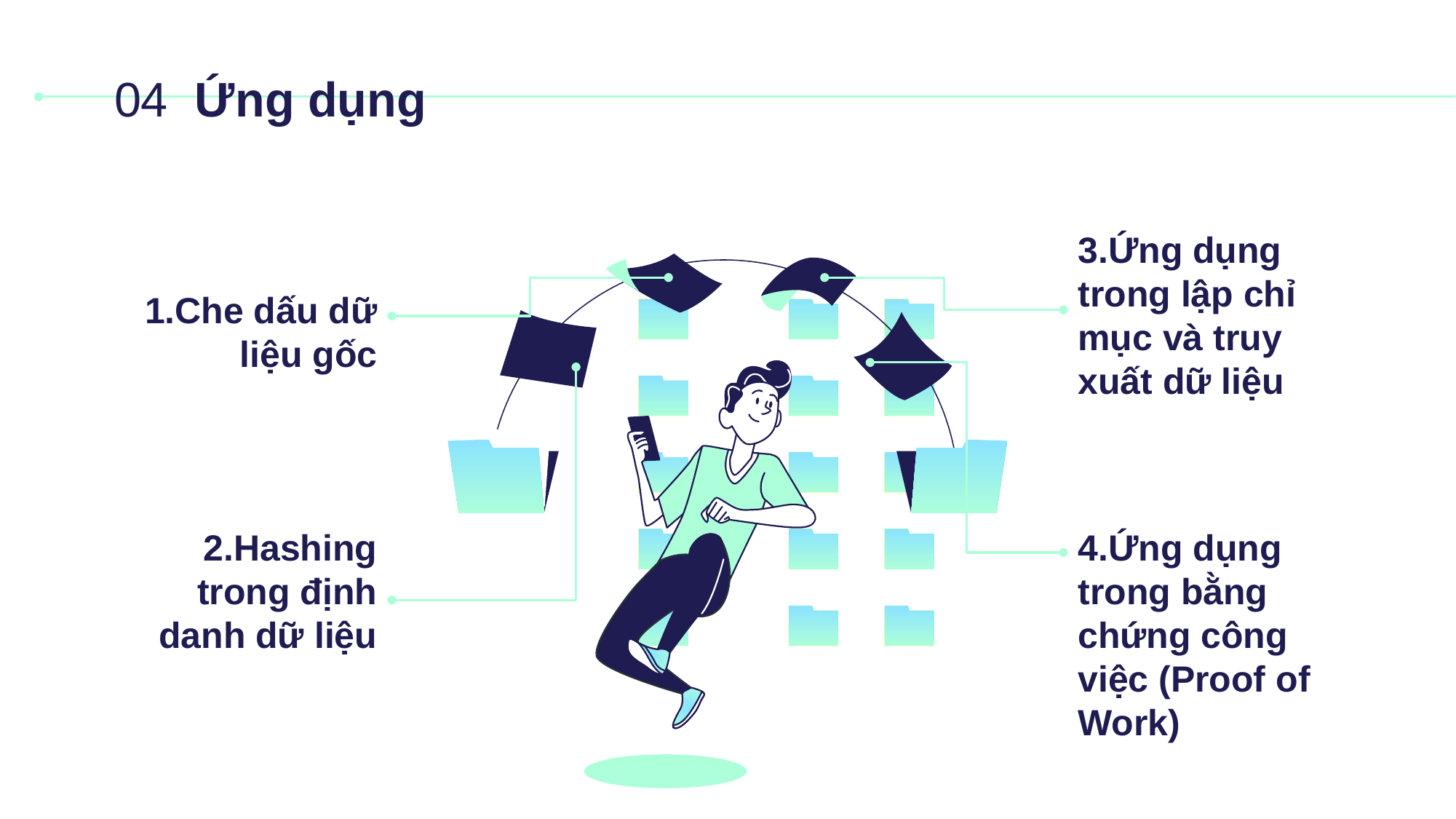

# 04  Ứng dụng
3.Ứng dụng trong lập chỉ mục và truy xuất dữ liệu

1.Che dấu dữ liệu gốc
2.Hashing trong định danh dữ liệu
4.Ứng dụng trong bằng chứng công việc (Proof of Work)